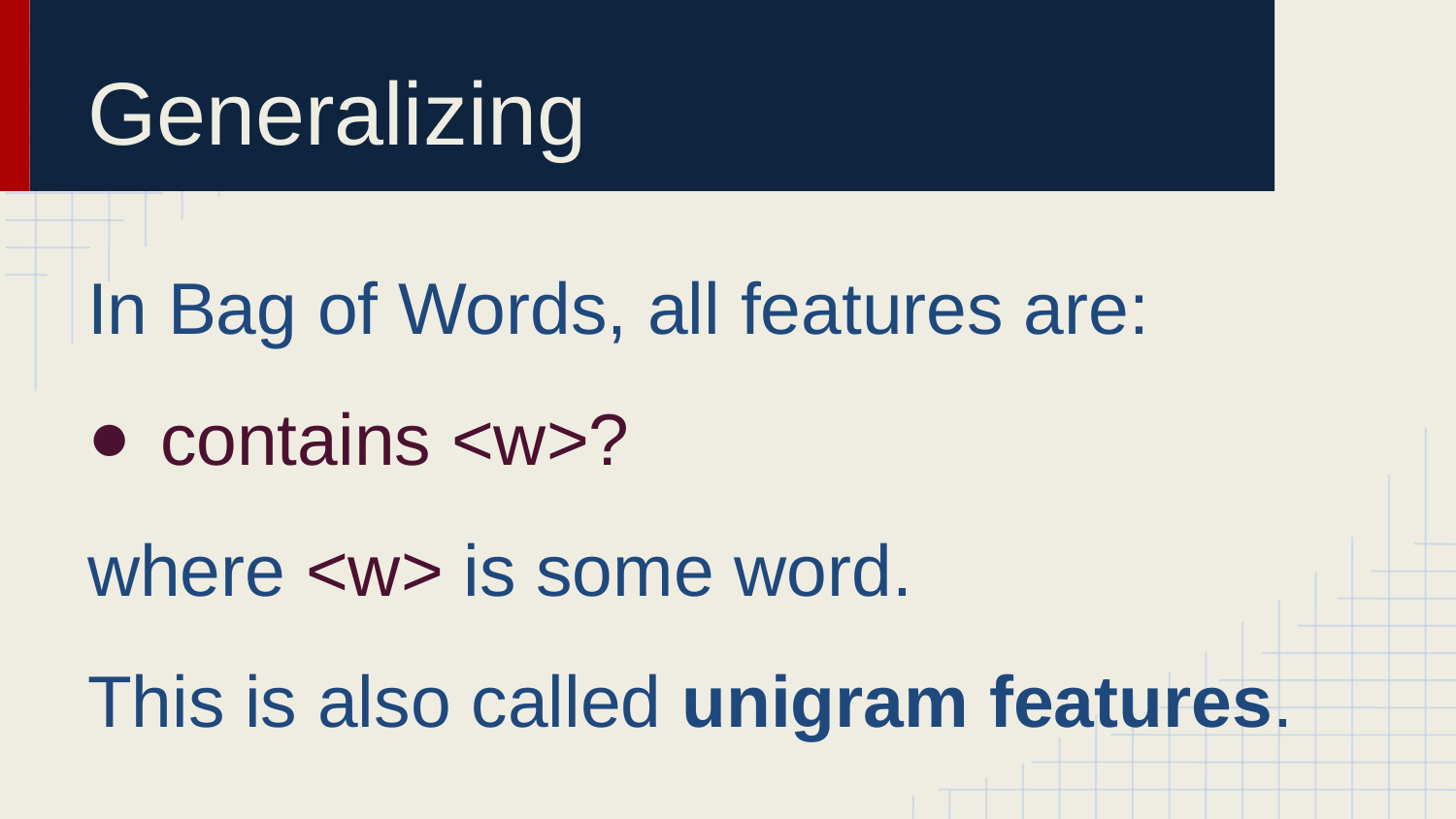

# Generalizing
In Bag of Words, all features are:
contains <w>?
where <w> is some word.
This is also called unigram features.